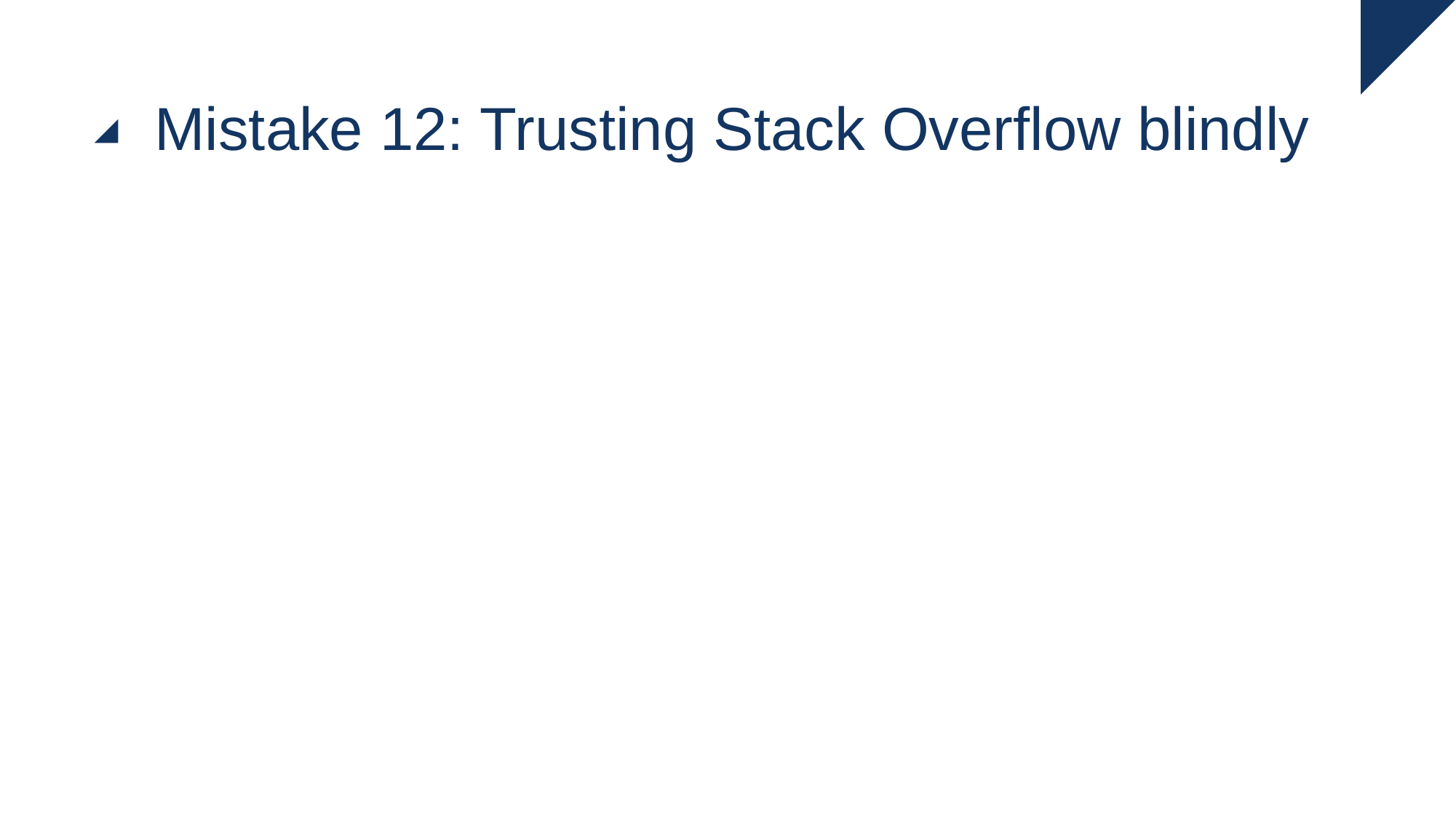

# Mistake 12: Trusting Stack Overflow blindly